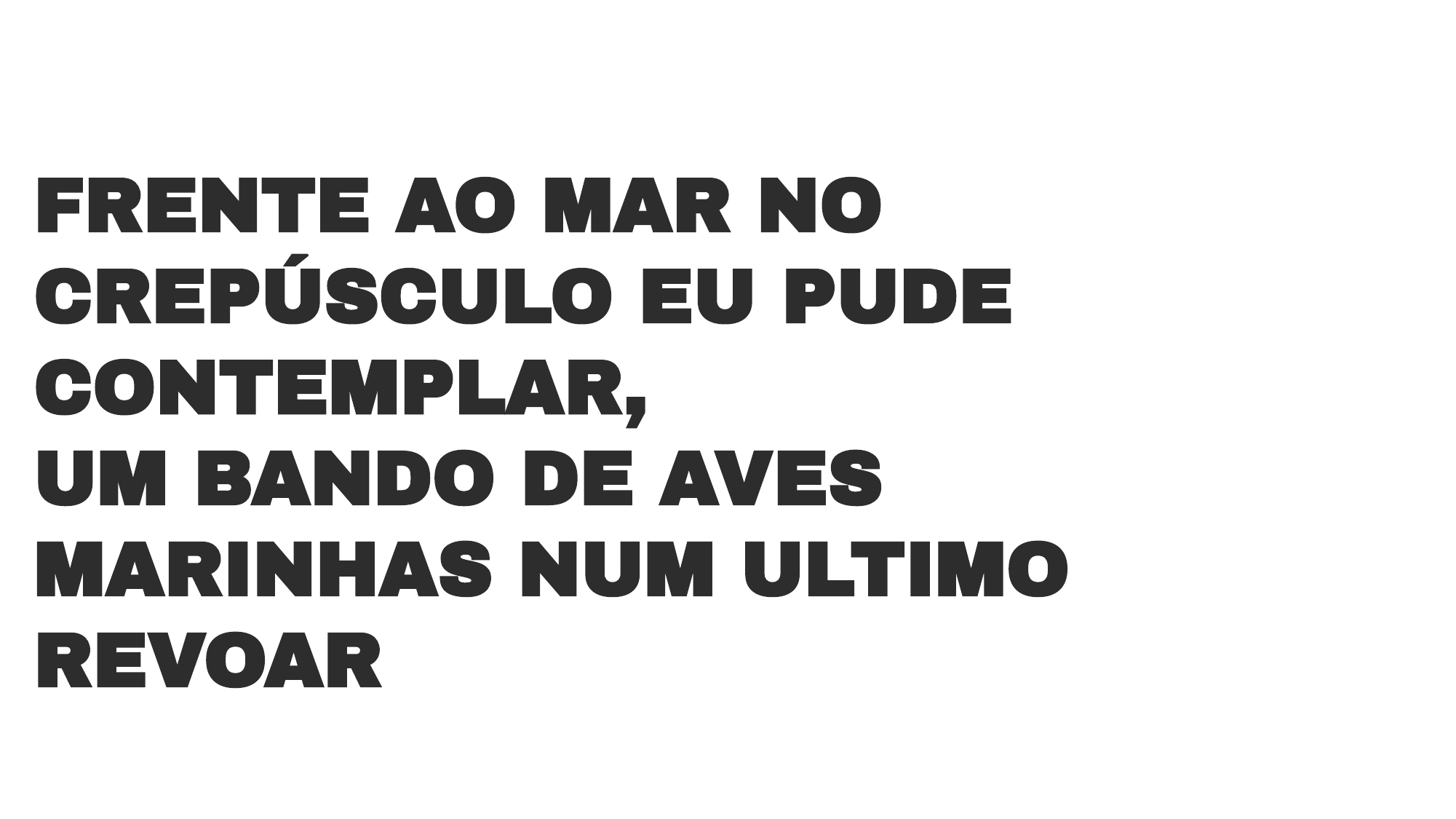

FRENTE AO MAR NO CREPÚSCULO EU PUDE CONTEMPLAR,
UM BANDO DE AVES MARINHAS NUM ULTIMO REVOAR